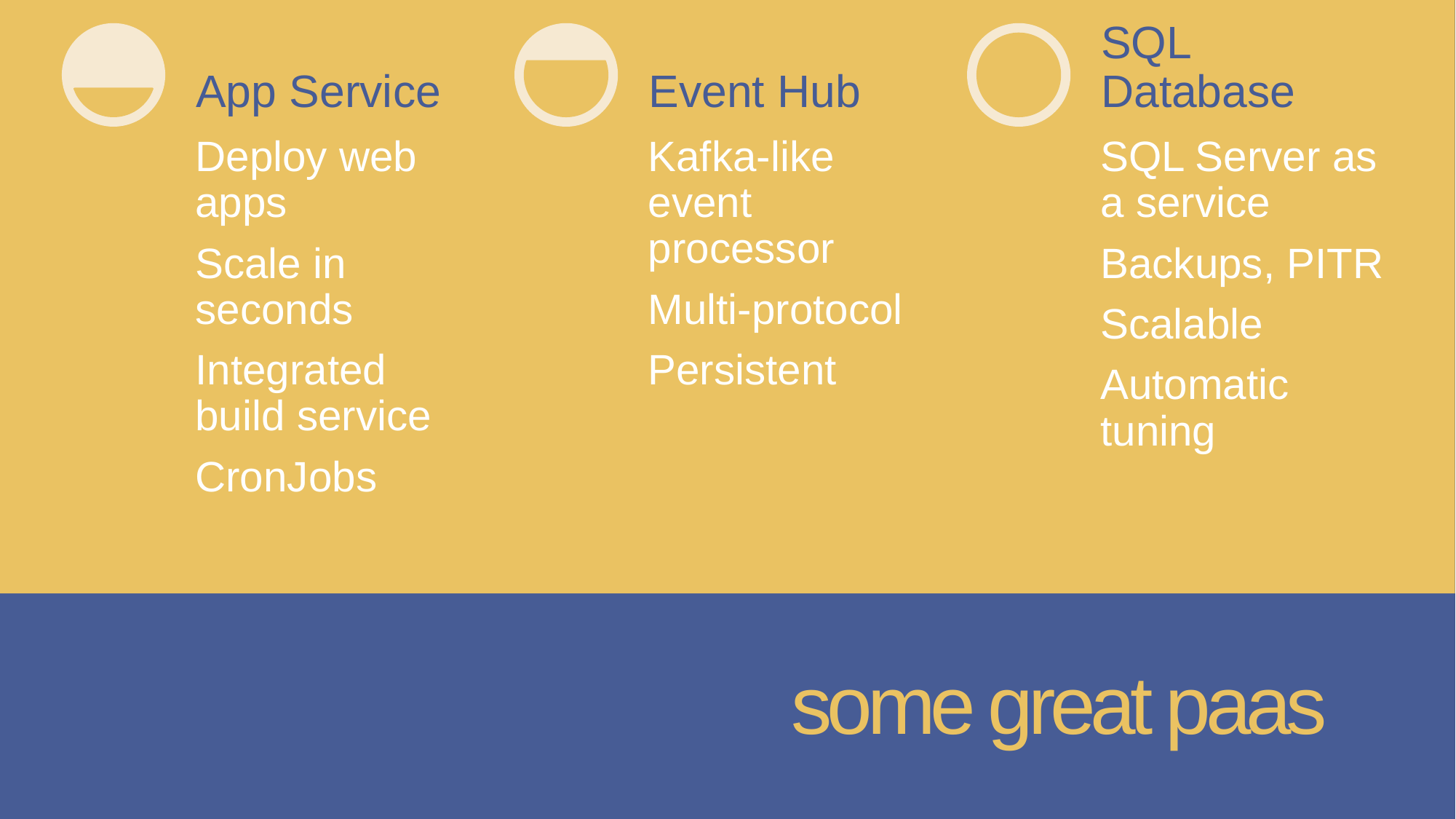

Deploy web apps
Scale in seconds
Integrated build service
CronJobs
App Service
Kafka-like event processor
Multi-protocol
Persistent
Event Hub
SQL Server as a service
Backups, PITR
Scalable
Automatic tuning
SQL Database

some great paas